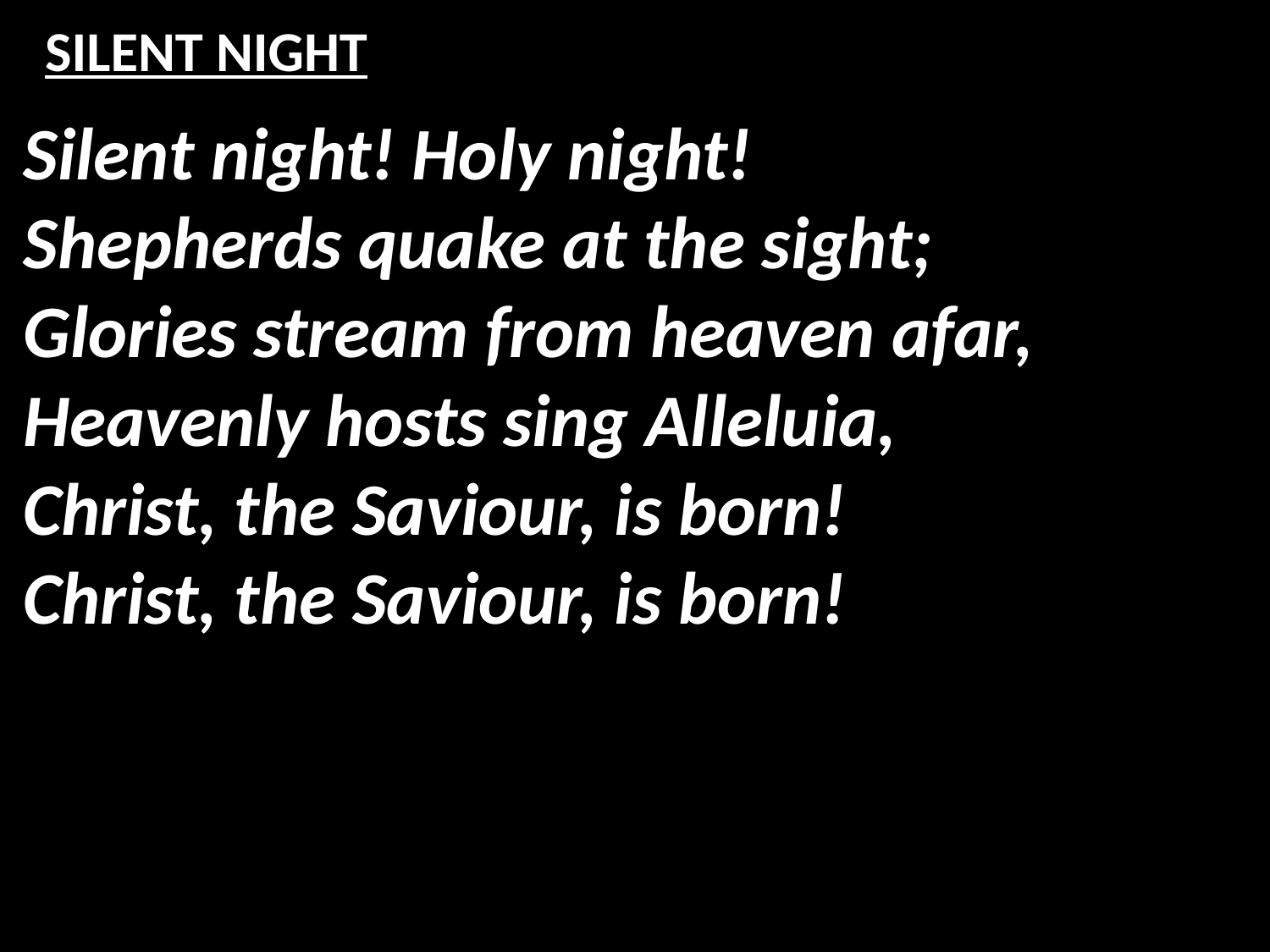

# SILENT NIGHT
Silent night! Holy night!
Shepherds quake at the sight;
Glories stream from heaven afar,
Heavenly hosts sing Alleluia,
Christ, the Saviour, is born!
Christ, the Saviour, is born!